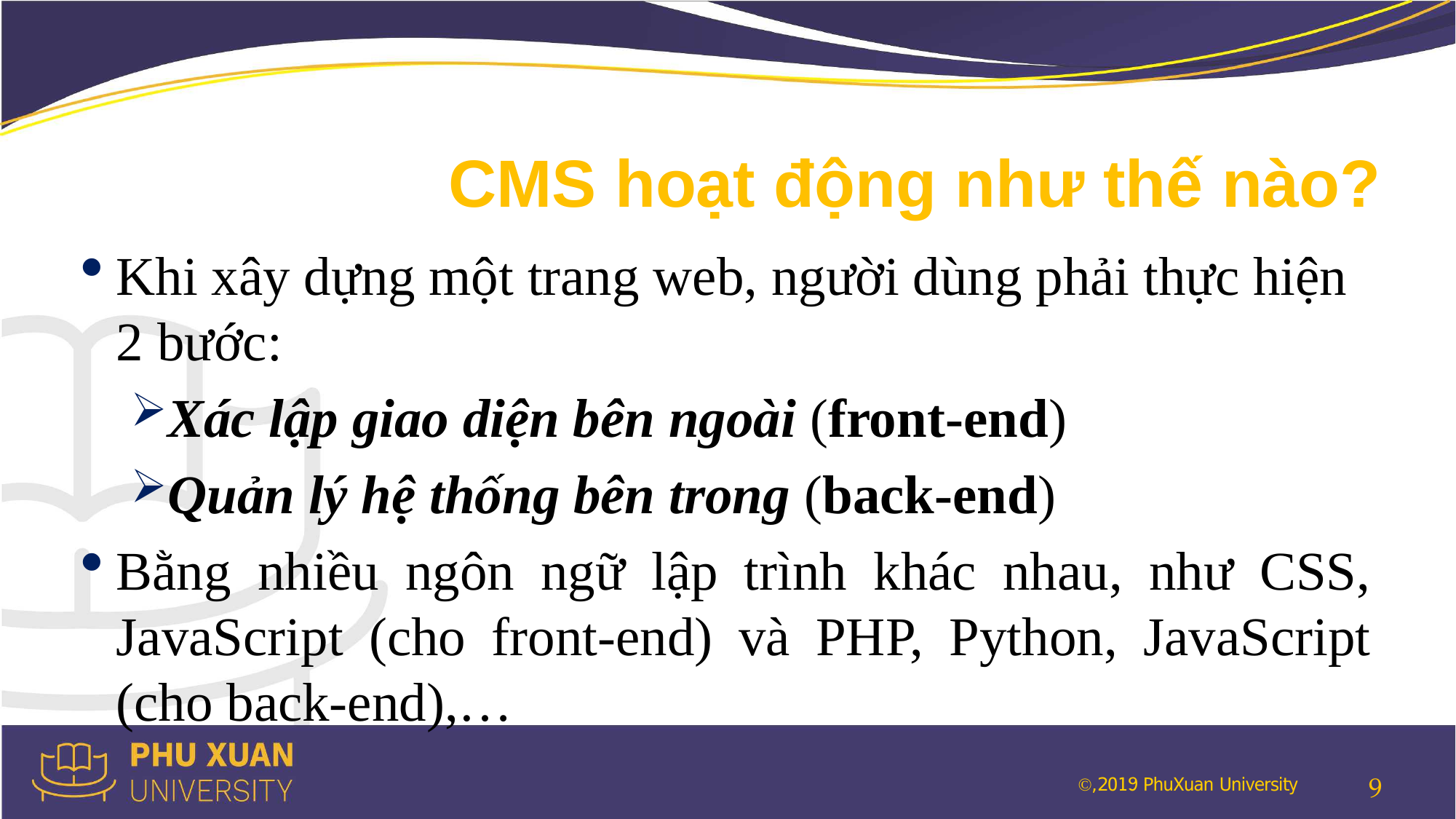

# CMS hoạt động như thế nào?
Khi xây dựng một trang web, người dùng phải thực hiện 2 bước:
Xác lập giao diện bên ngoài (front-end)
Quản lý hệ thống bên trong (back-end)
Bằng nhiều ngôn ngữ lập trình khác nhau, như CSS, JavaScript (cho front-end) và PHP, Python, JavaScript (cho back-end),…

9